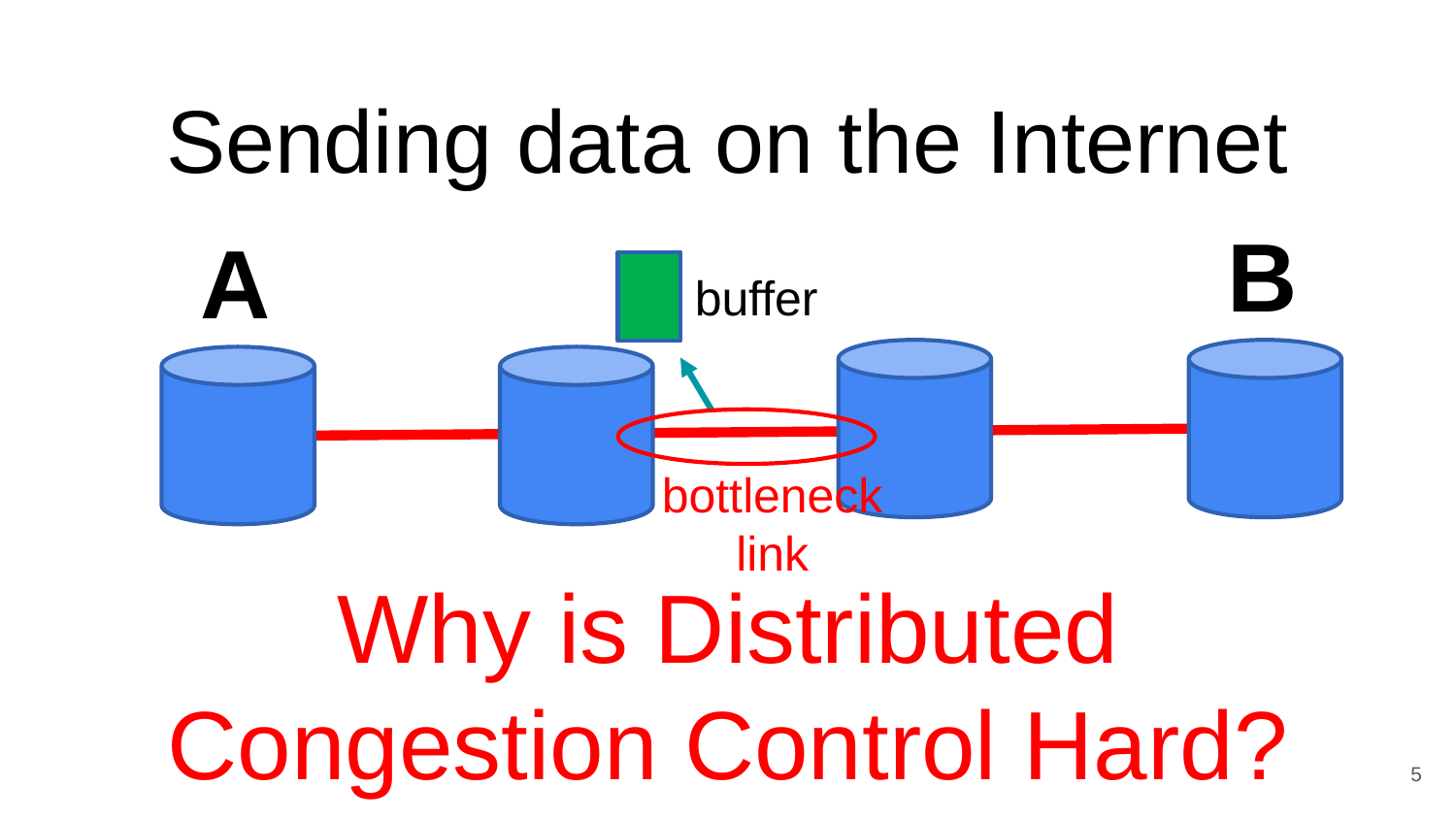

# Sending data on the Internet
B
A

buffer

bottleneck link
 Why is Distributed
Congestion Control Hard?

5